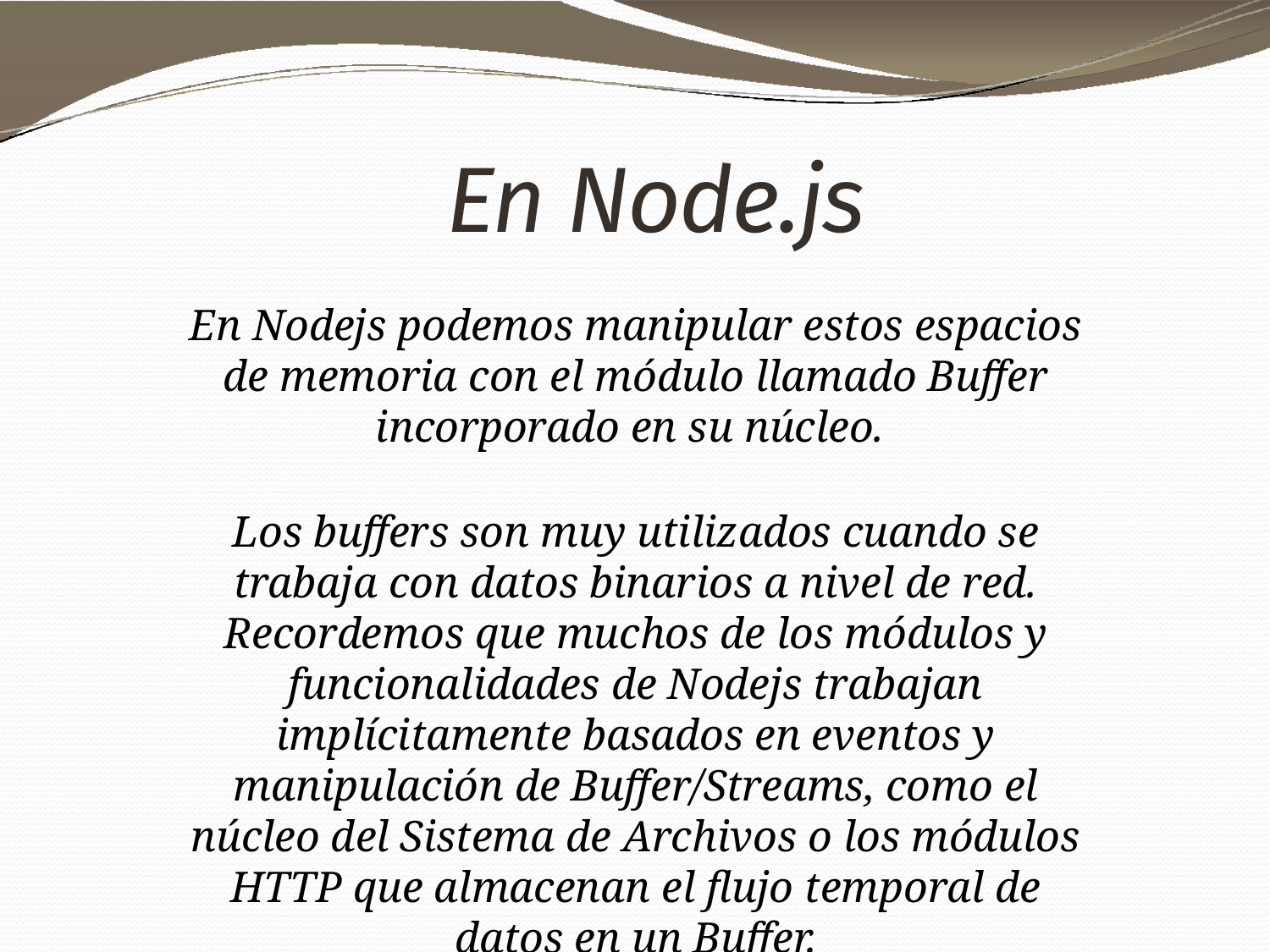

# En Node.js
En Nodejs podemos manipular estos espacios de memoria con el módulo llamado Buffer incorporado en su núcleo.

Los buffers son muy utilizados cuando se trabaja con datos binarios a nivel de red. Recordemos que muchos de los módulos y funcionalidades de Nodejs trabajan implícitamente basados en eventos y manipulación de Buffer/Streams, como el núcleo del Sistema de Archivos o los módulos HTTP que almacenan el flujo temporal de datos en un Buffer.